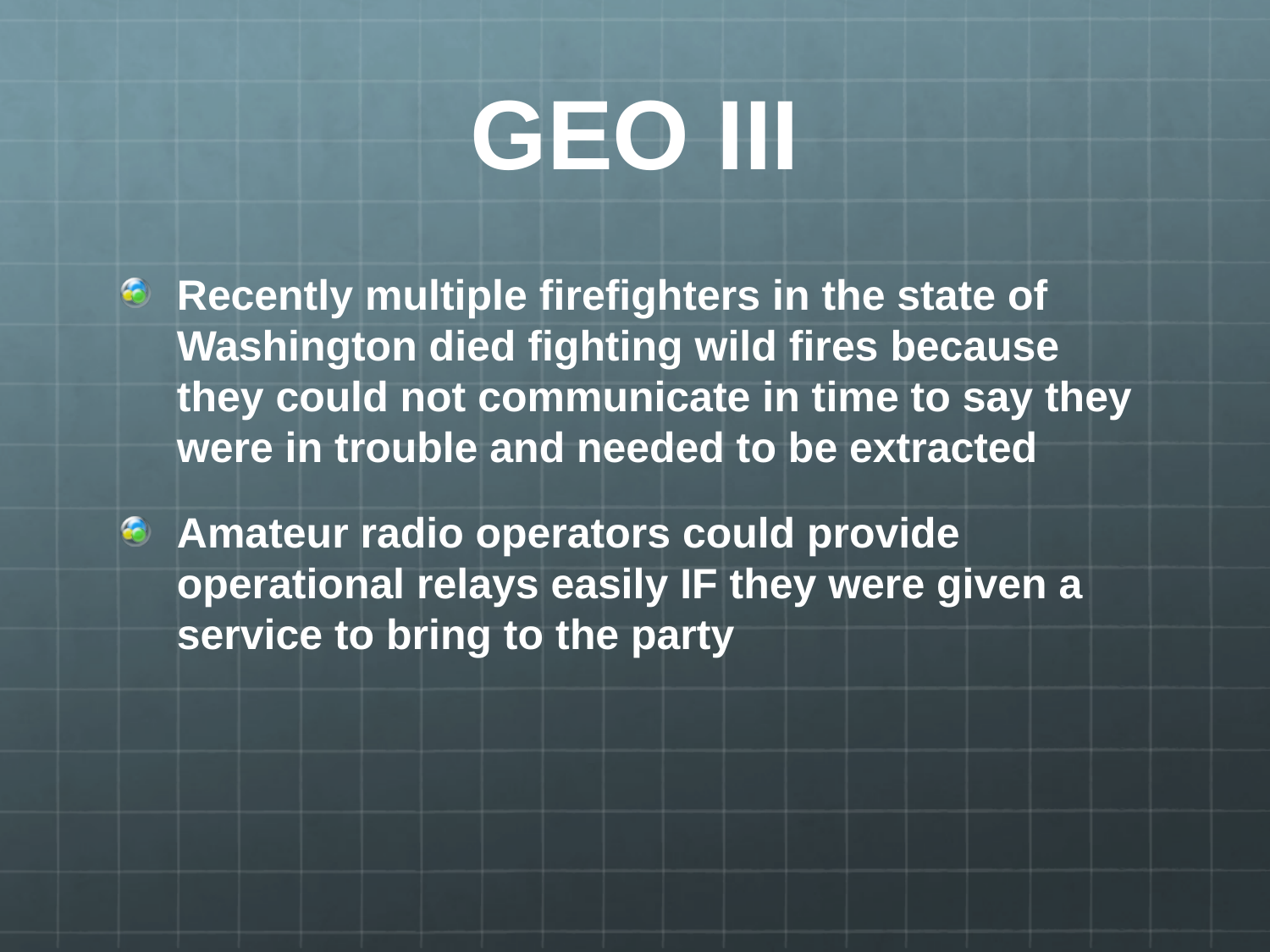

# GEO III
Recently multiple firefighters in the state of Washington died fighting wild fires because they could not communicate in time to say they were in trouble and needed to be extracted
Amateur radio operators could provide operational relays easily IF they were given a service to bring to the party